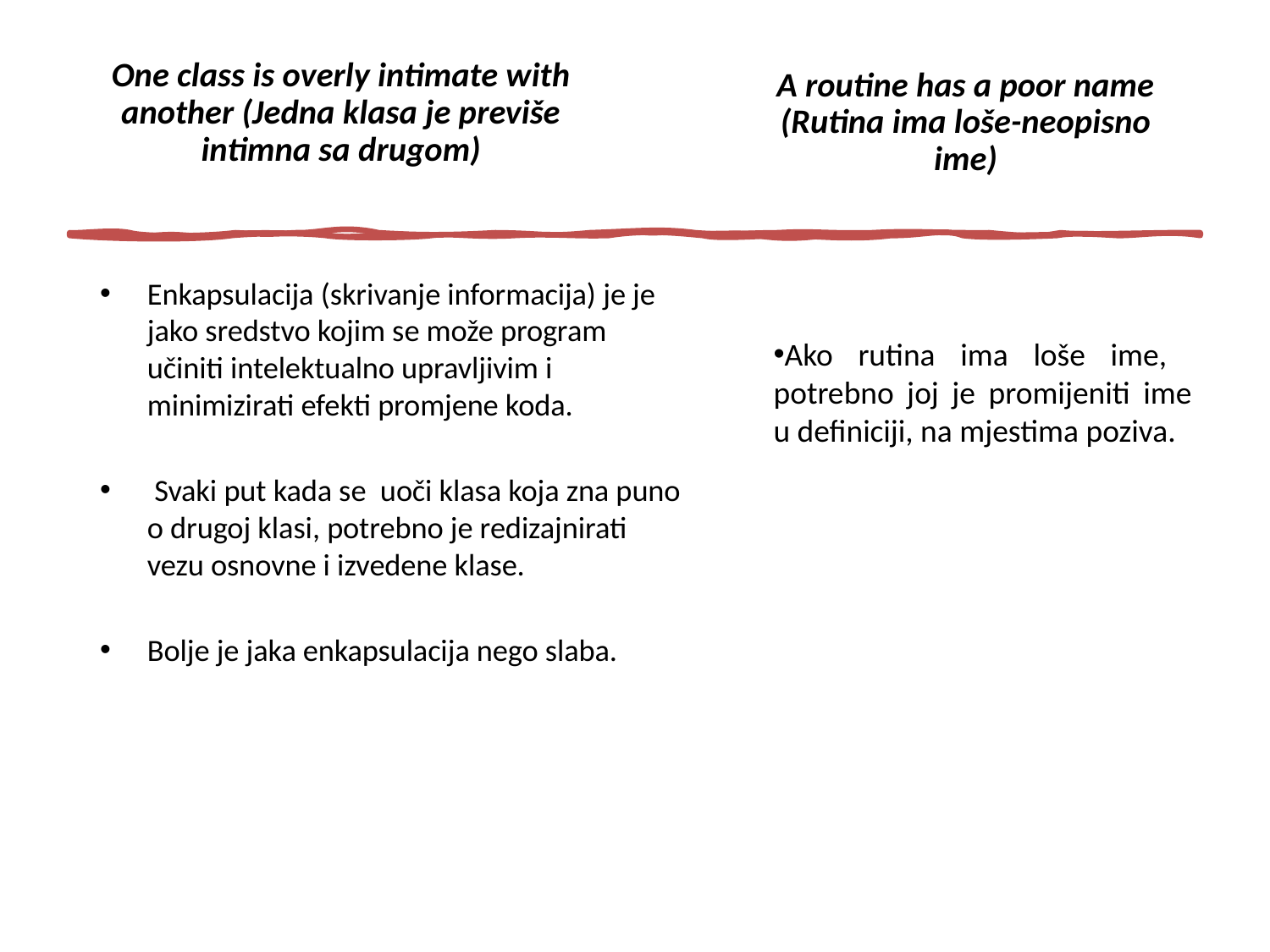

# One class is overly intimate with another (Jedna klasa je previše intimna sa drugom)
A routine has a poor name (Rutina ima loše-neopisno ime)

Enkapsulacija (skrivanje informacija) je je jako sredstvo kojim se može program učiniti intelektualno upravljivim i minimizirati efekti promjene koda.

 Svaki put kada se  uoči klasa koja zna puno o drugoj klasi, potrebno je redizajnirati vezu osnovne i izvedene klase.

Bolje je jaka enkapsulacija nego slaba.

Ako rutina ima loše ime,  potrebno joj je promijeniti ime u definiciji, na mjestima poziva.